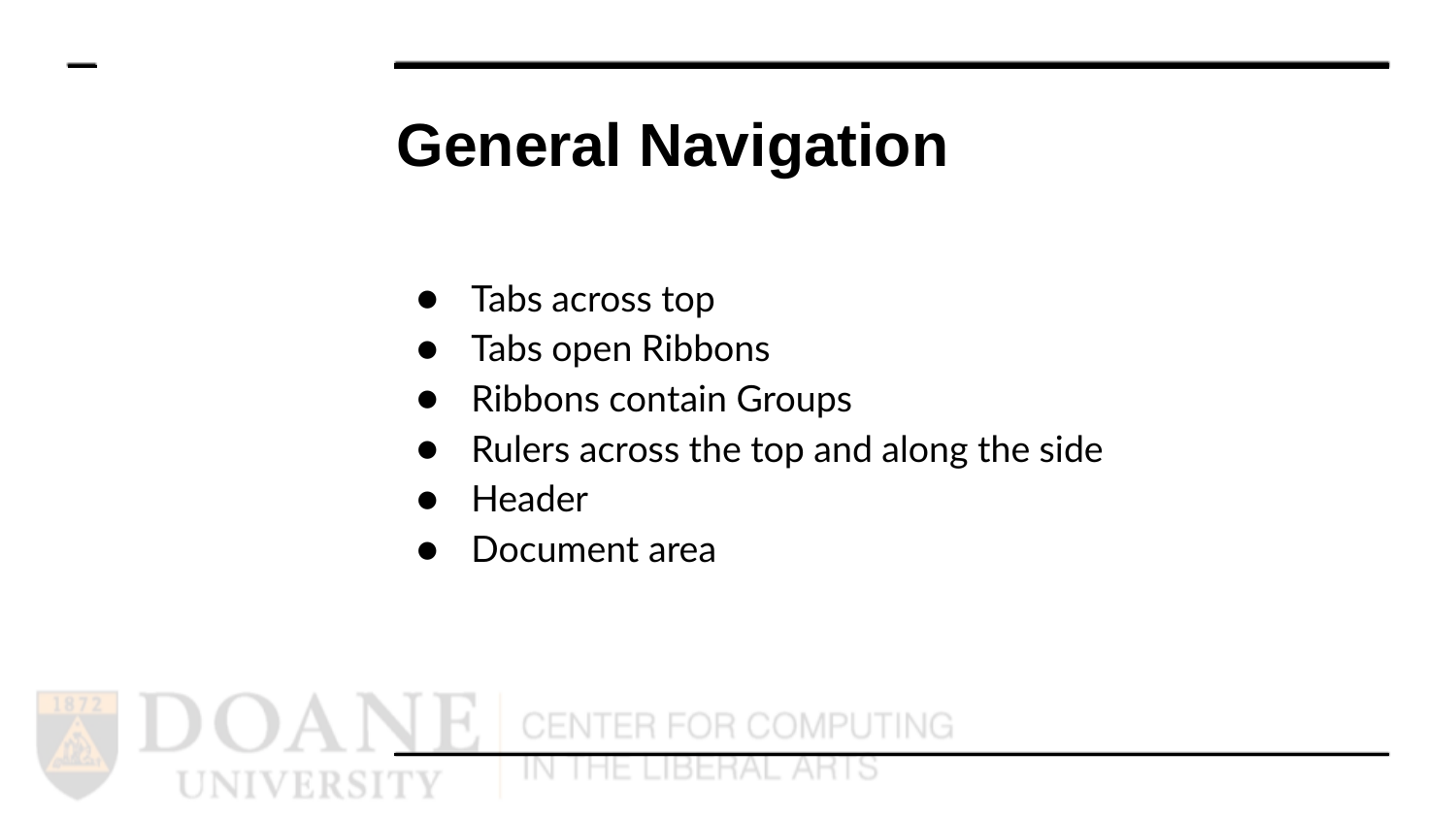

# General Navigation
Tabs across top
Tabs open Ribbons
Ribbons contain Groups
Rulers across the top and along the side
Header
Document area